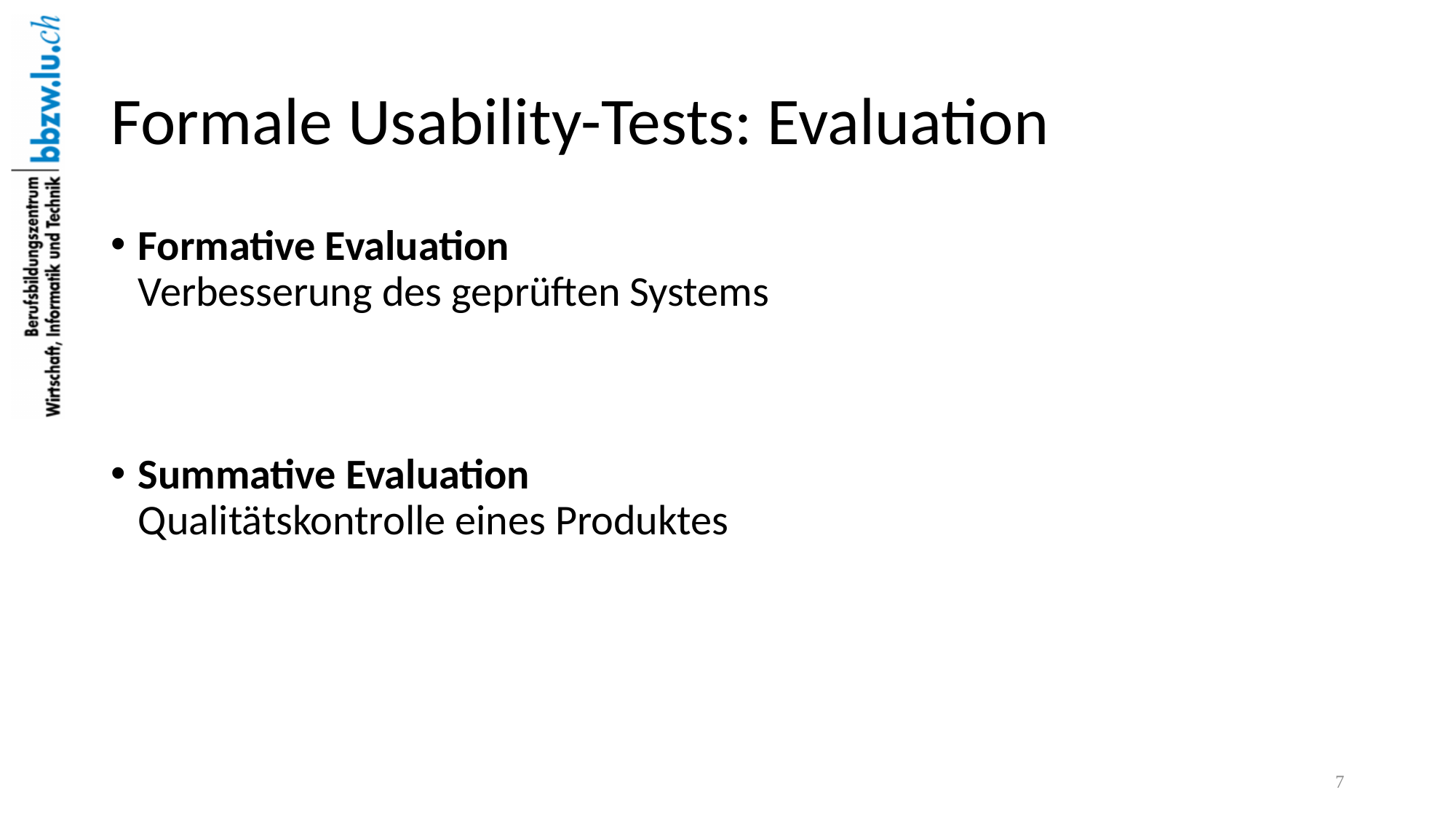

# Formale Usability-Tests: Evaluation
Formative Evaluation
Verbesserung des geprüften Systems

Summative Evaluation
Qualitätskontrolle eines Produktes

7